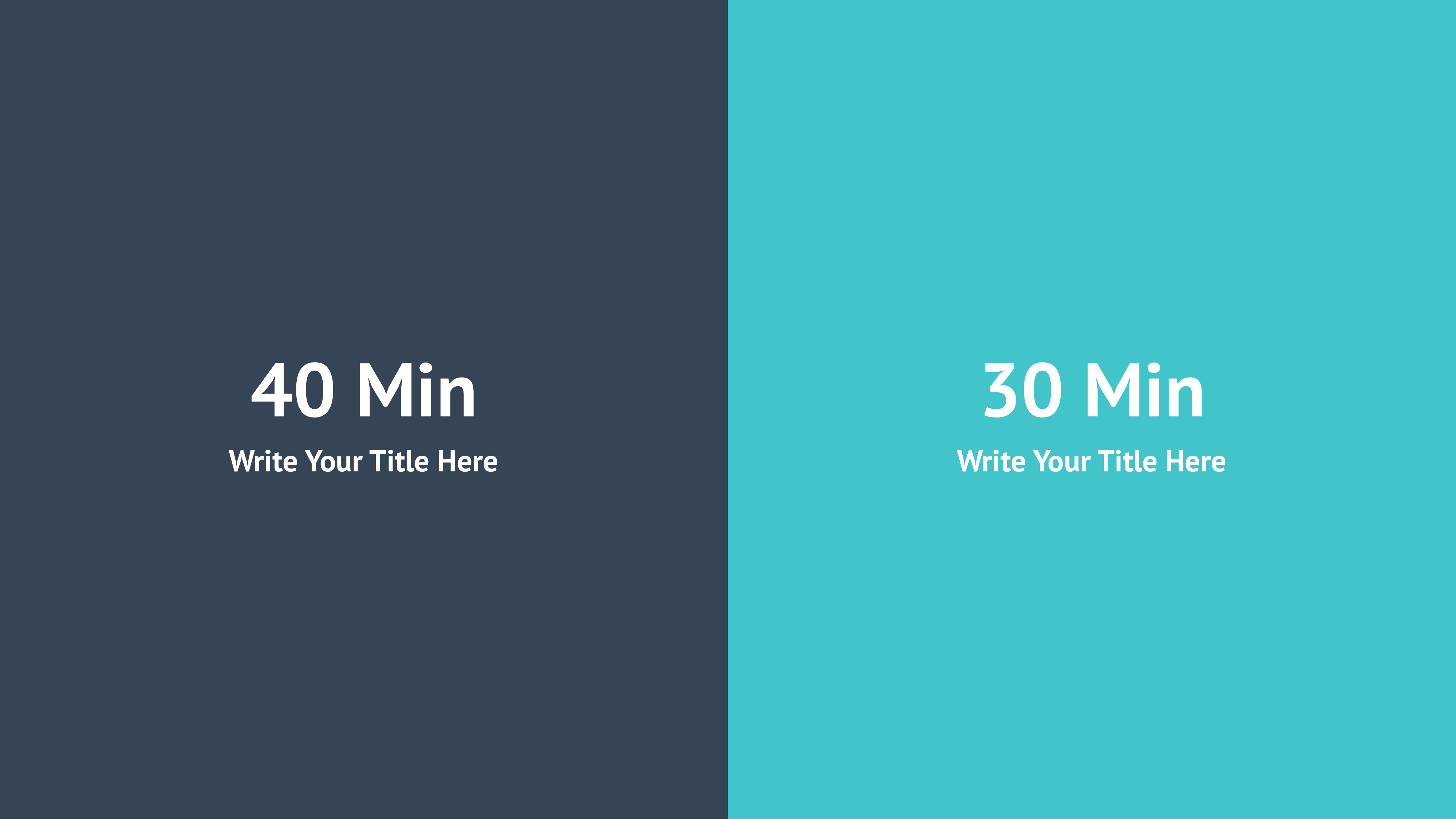

40 Min
Write Your Title Here
30 Min
Write Your Title Here